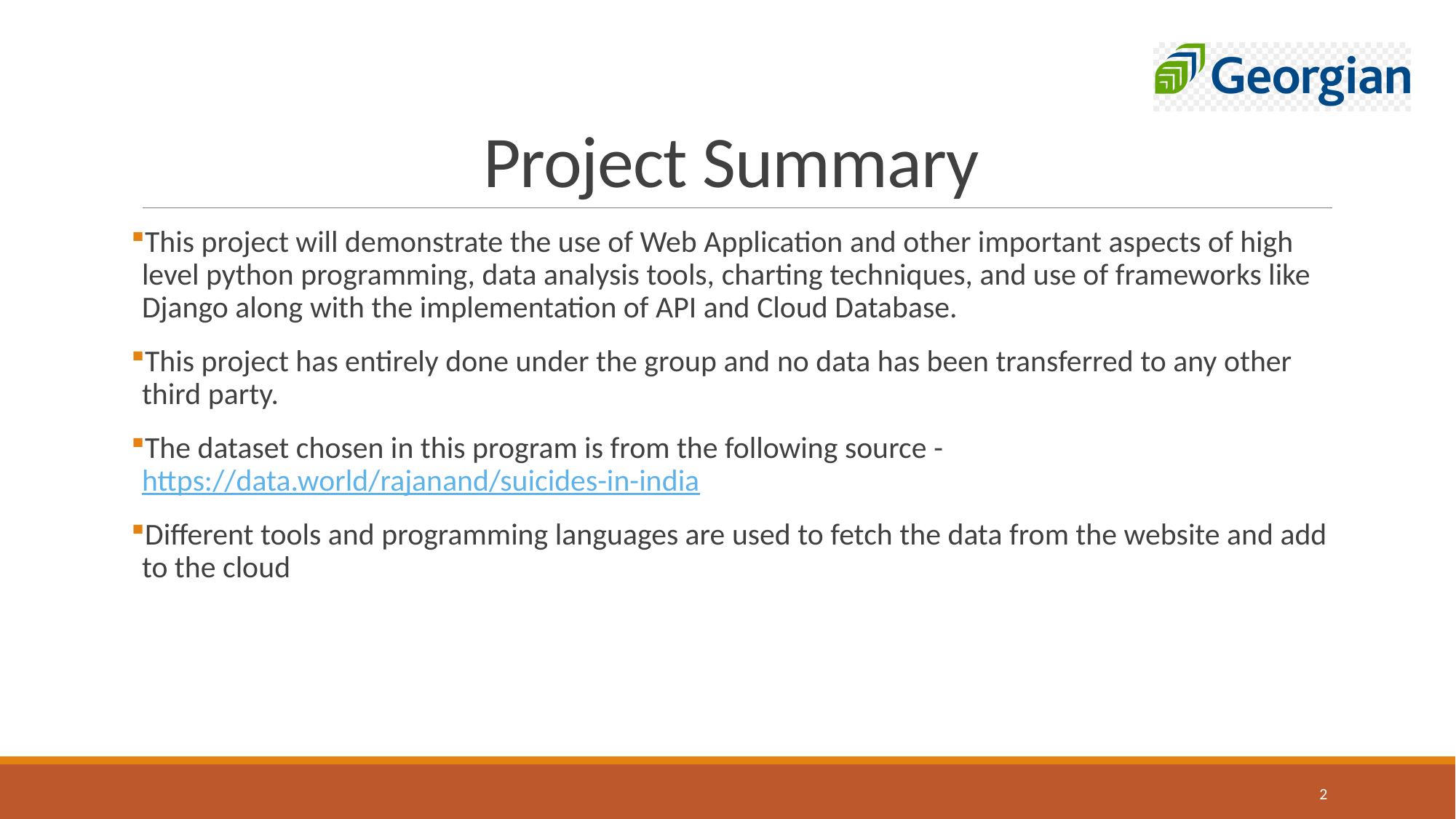

# Project Summary
This project will demonstrate the use of Web Application and other important aspects of high level python programming, data analysis tools, charting techniques, and use of frameworks like Django along with the implementation of API and Cloud Database.
This project has entirely done under the group and no data has been transferred to any other third party.
The dataset chosen in this program is from the following source - https://data.world/rajanand/suicides-in-india
Different tools and programming languages are used to fetch the data from the website and add to the cloud
2